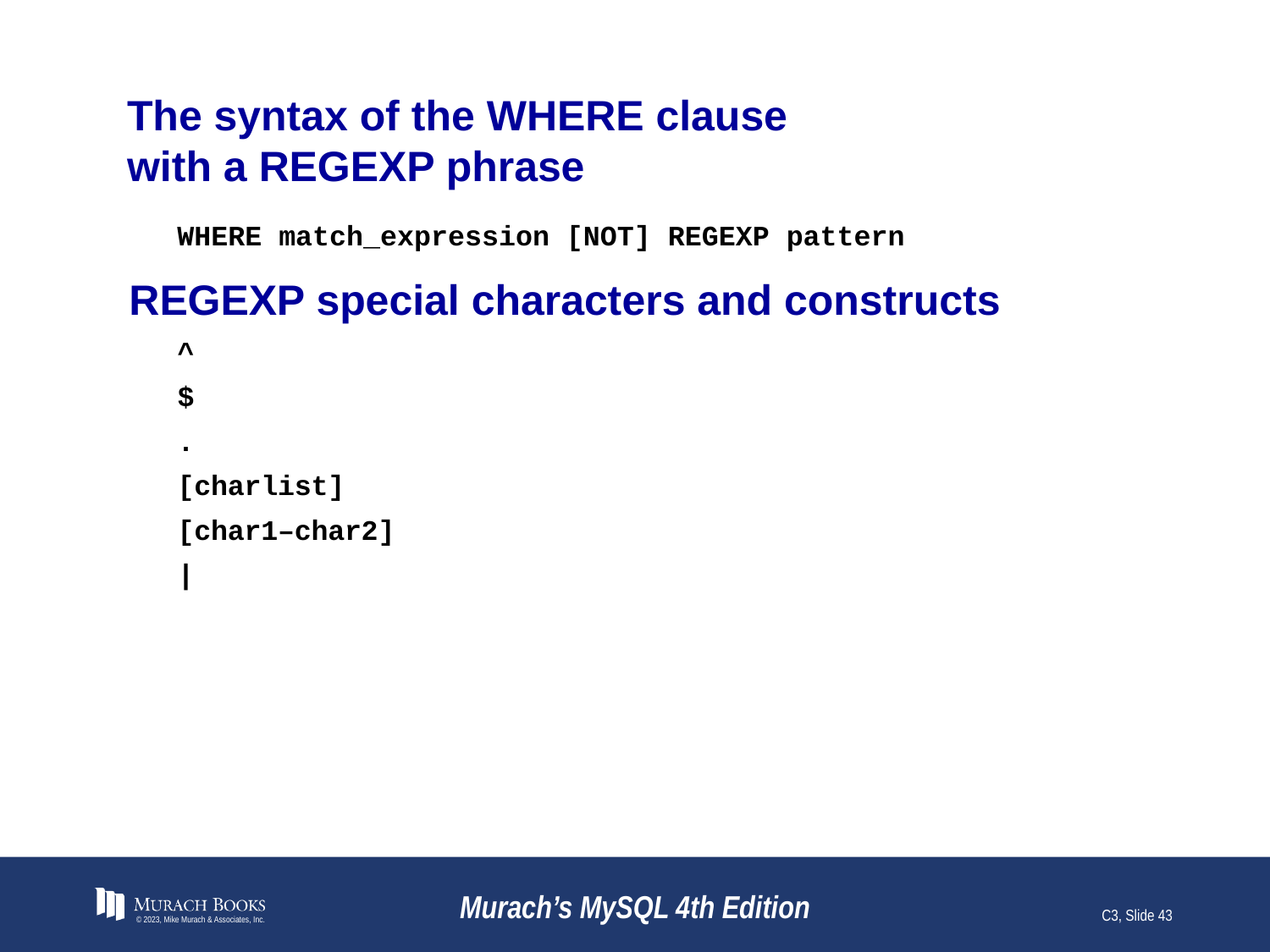

# The syntax of the WHERE clause with a REGEXP phrase
WHERE match_expression [NOT] REGEXP pattern
REGEXP special characters and constructs
^
$
.
[charlist]
[char1–char2]
|

© 2023, Mike Murach & Associates, Inc.
Murach’s MySQL 4th Edition

C3, Slide 43